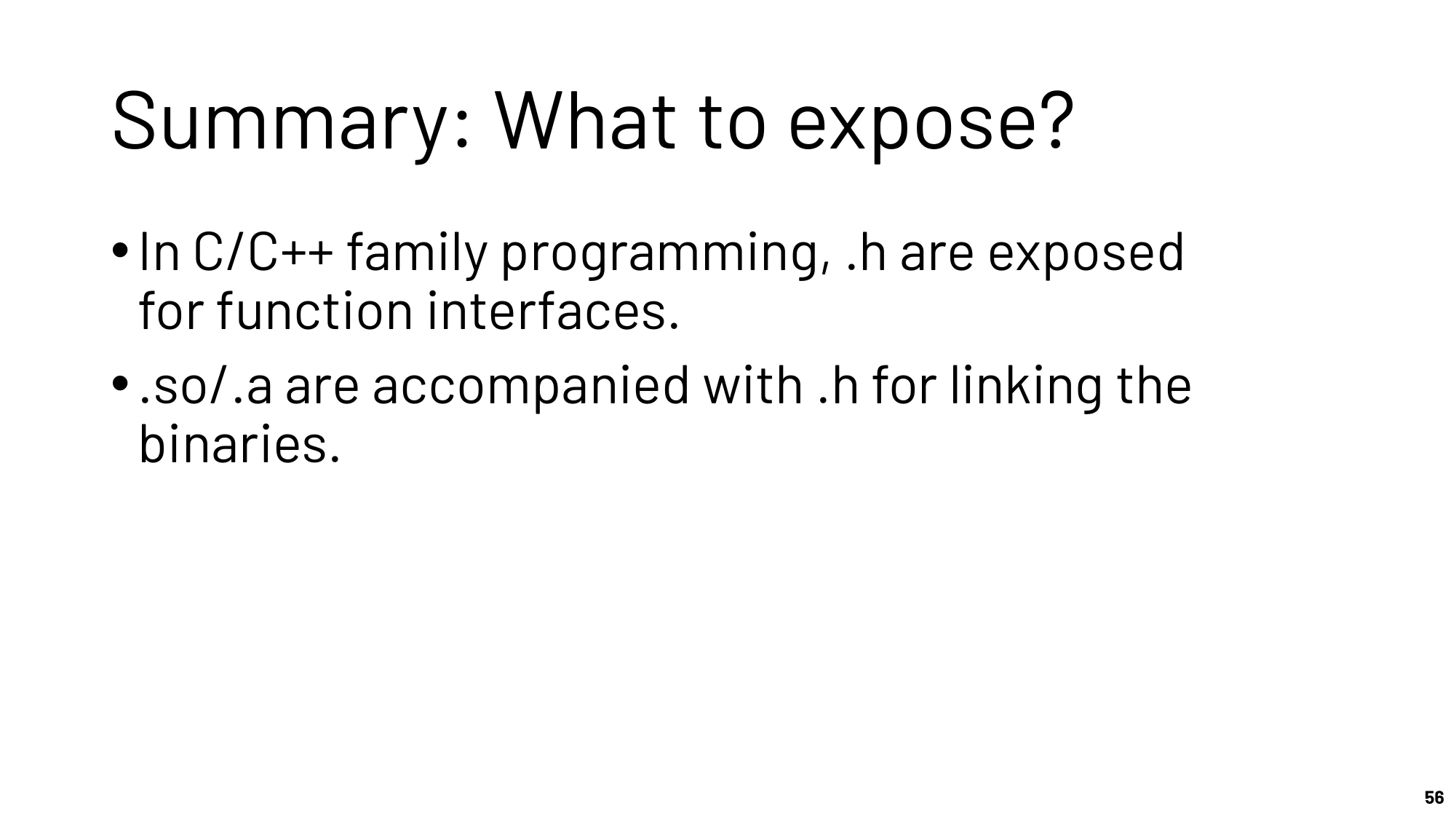

# Summary: What to expose?
In C/C++ family programming, .h are exposed for function interfaces.
.so/.a are accompanied with .h for linking the binaries.
56